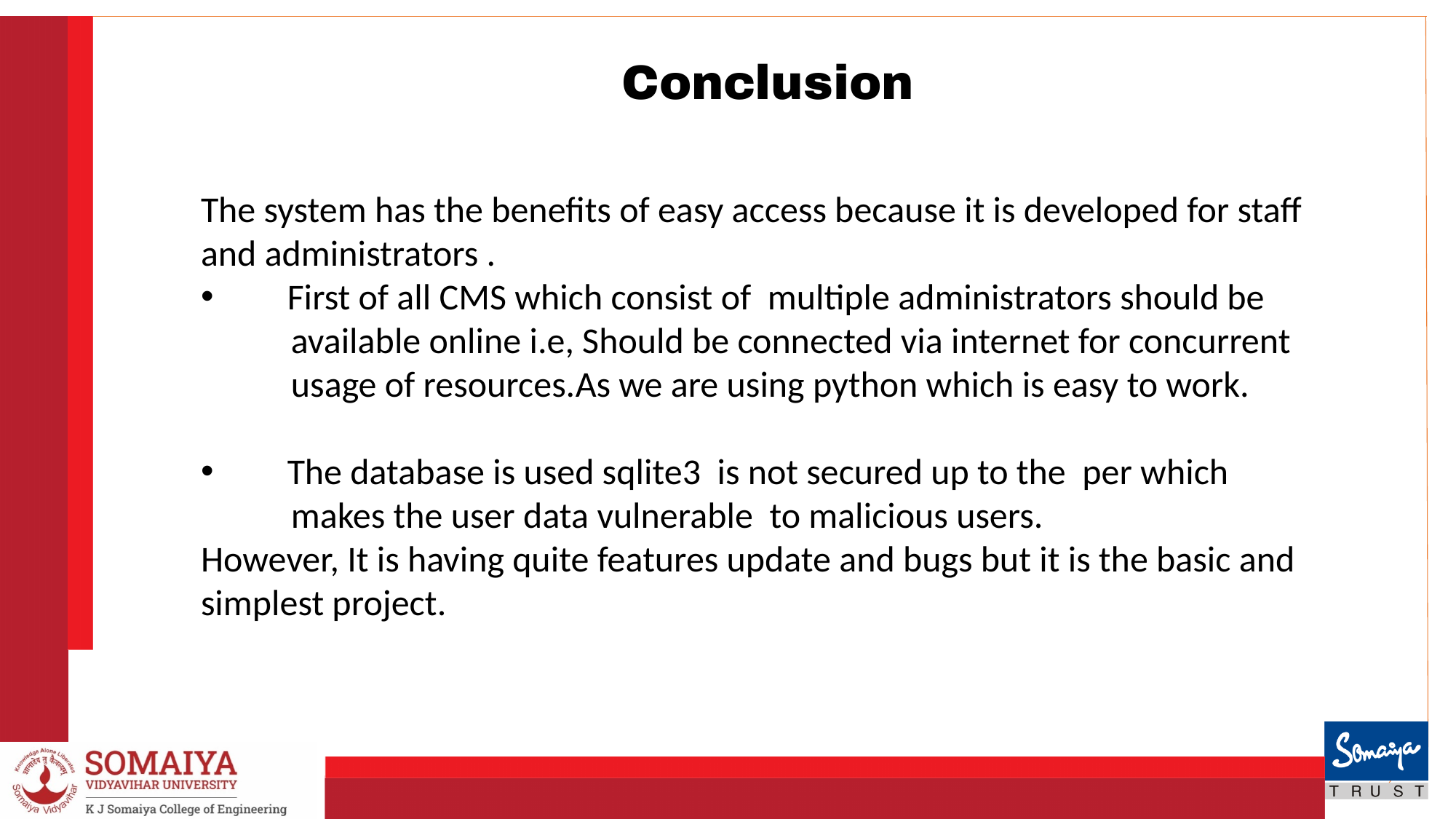

Conclusion
The system has the benefits of easy access because it is developed for staff and administrators .
         First of all CMS which consist of  multiple administrators should be
           available online i.e, Should be connected via internet for concurrent
           usage of resources.As we are using python which is easy to work.

         The database is used sqlite3  is not secured up to the  per which
           makes the user data vulnerable  to malicious users.
However, It is having quite features update and bugs but it is the basic and simplest project.